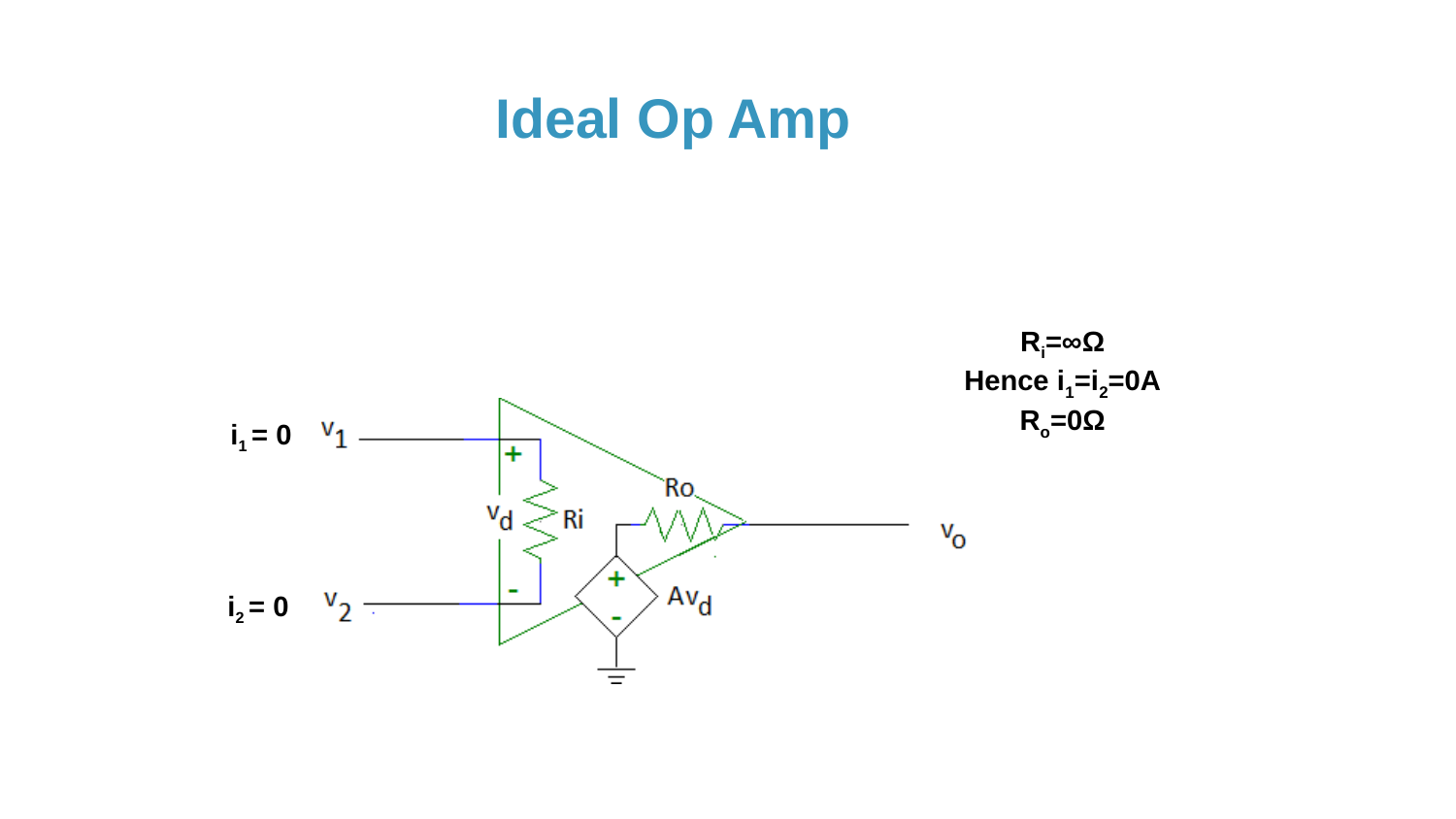

# Ideal Op Amp
Ri=∞Ω
Hence i1=i2=0A
Ro=0Ω

i1 = 0
i2 = 0